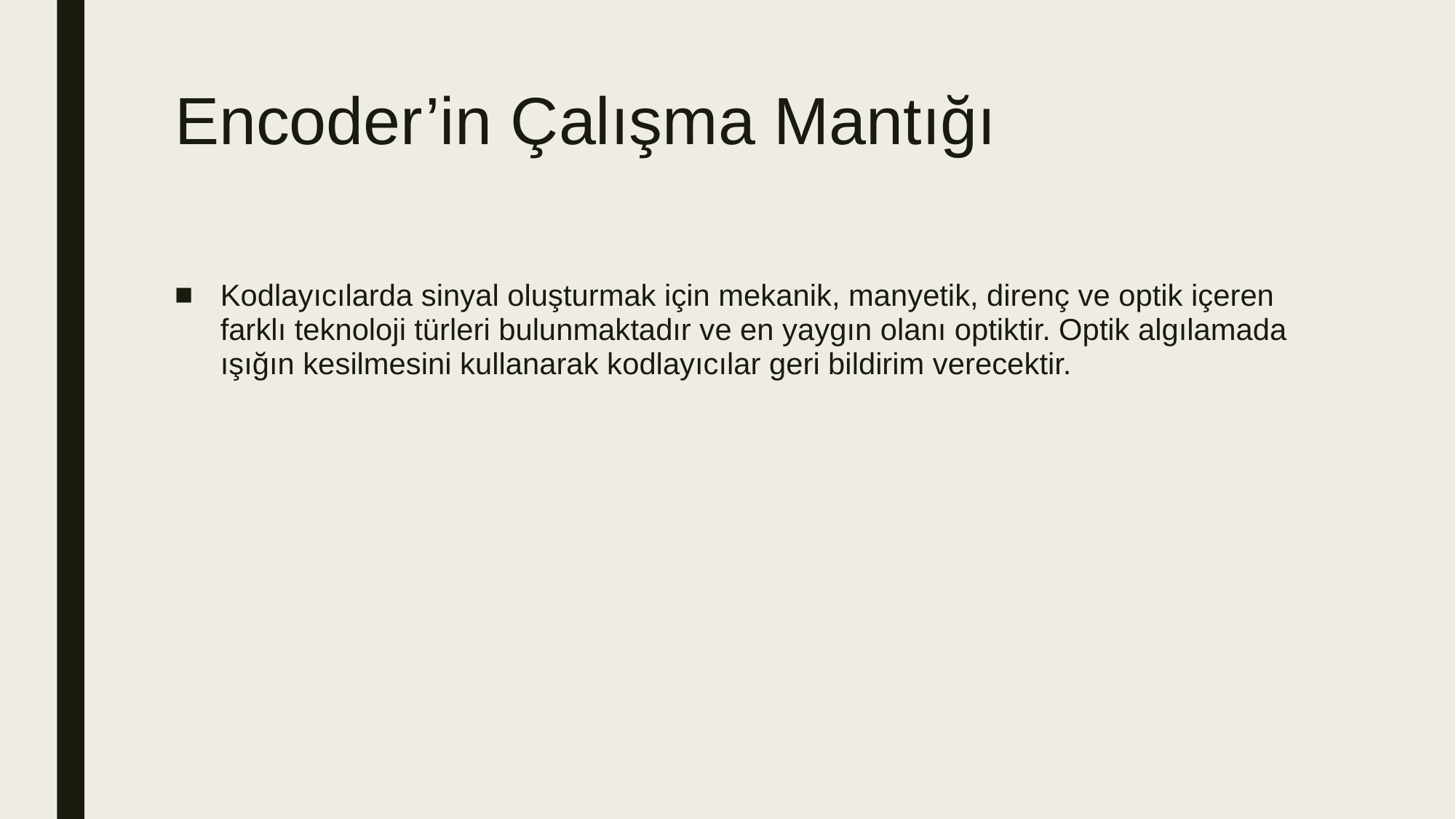

# Encoder’in Çalışma Mantığı
Kodlayıcılarda sinyal oluşturmak için mekanik, manyetik, direnç ve optik içeren farklı teknoloji türleri bulunmaktadır ve en yaygın olanı optiktir. Optik algılamada ışığın kesilmesini kullanarak kodlayıcılar geri bildirim verecektir.